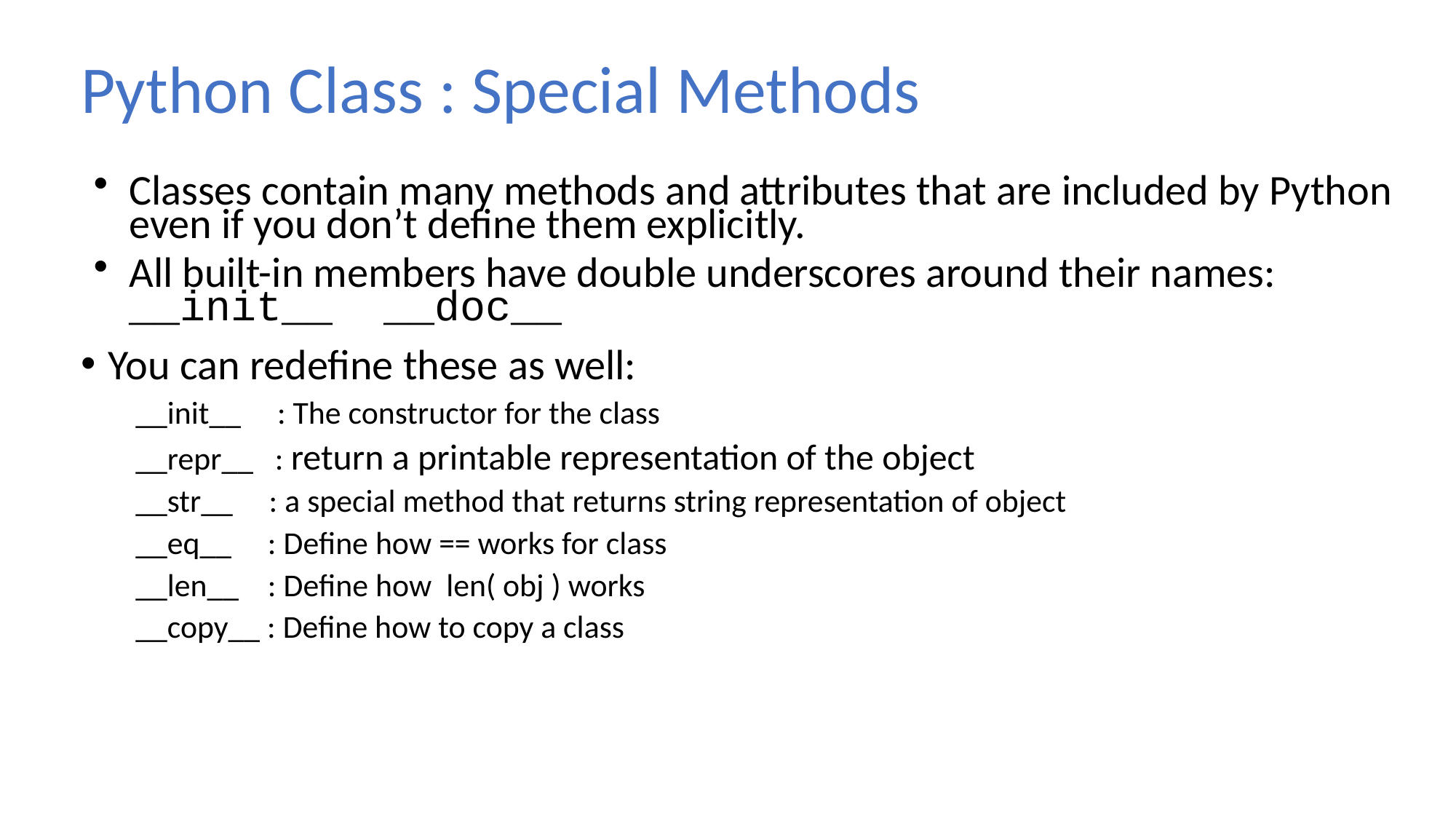

# Python Class : Special Methods
Classes contain many methods and attributes that are included by Python even if you don’t define them explicitly.
All built-in members have double underscores around their names:  __init__  __doc__
You can redefine these as well:
__init__     : The constructor for the class
__repr__   : return a printable representation of the object
__str__     : a special method that returns string representation of object
__eq__     : Define how == works for class
__len__    : Define how  len( obj ) works
__copy__ : Define how to copy a class